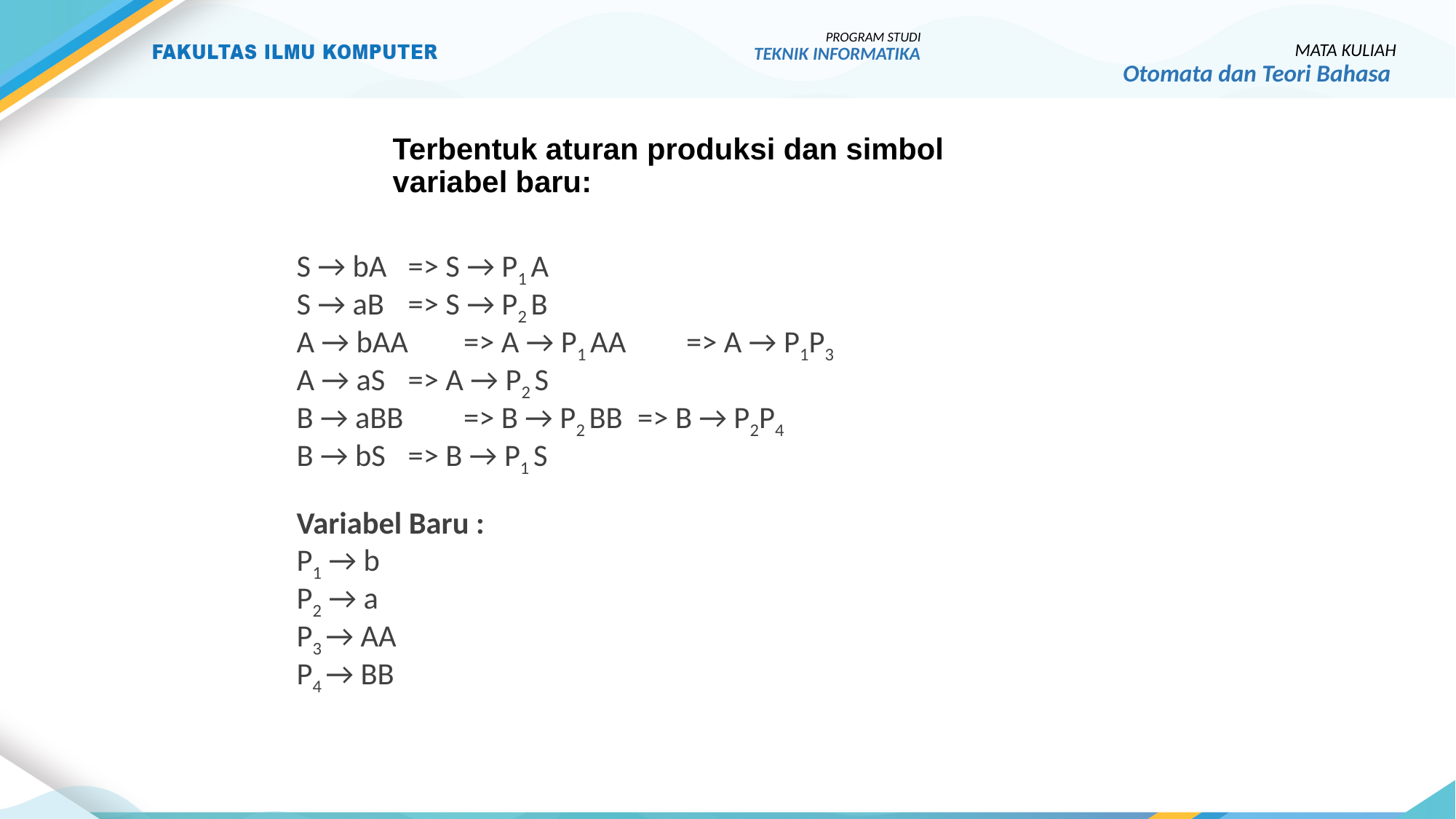

PROGRAM STUDI
TEKNIK INFORMATIKA
MATA KULIAH
Otomata dan Teori Bahasa
# Terbentuk aturan produksi dan simbol variabel baru:
S → bA 		=> S → P1 A
S → aB 		=> S → P2 B
A → bAA 		=> A → P1 AA 	=> A → P1P3
A → aS 		=> A → P2 S
B → aBB 		=> B → P2 BB	 => B → P2P4
B → bS 		=> B → P1 S

Variabel Baru :
P1 → b
P2 → a
P3 → AA
P4 → BB